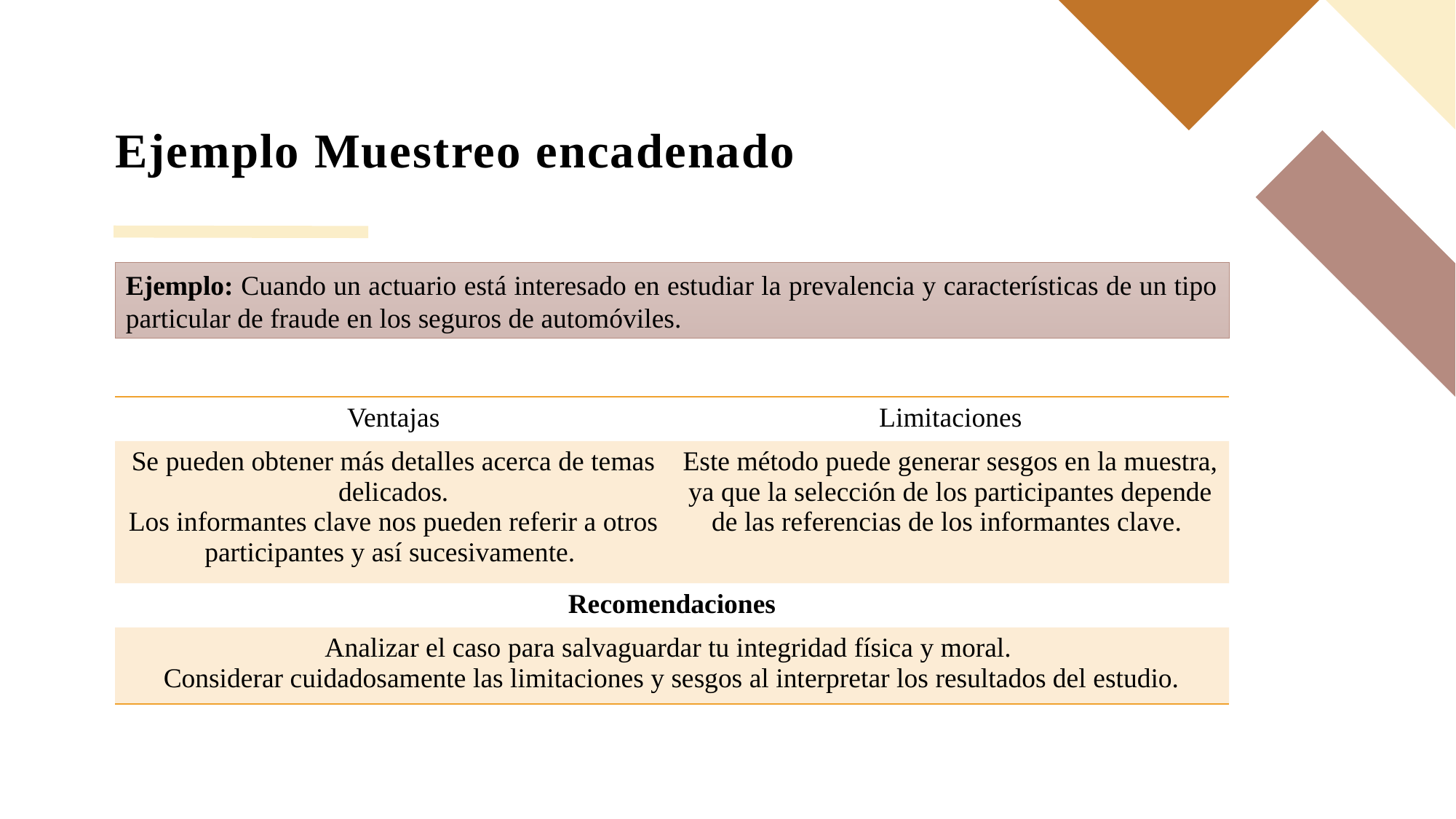

# Ejemplo Muestreo encadenado
Ejemplo: Cuando un actuario está interesado en estudiar la prevalencia y características de un tipo particular de fraude en los seguros de automóviles.
| Ventajas | Limitaciones |
| --- | --- |
| Se pueden obtener más detalles acerca de temas delicados. Los informantes clave nos pueden referir a otros participantes y así sucesivamente. | Este método puede generar sesgos en la muestra, ya que la selección de los participantes depende de las referencias de los informantes clave. |
| Recomendaciones |  |
| Analizar el caso para salvaguardar tu integridad física y moral. Considerar cuidadosamente las limitaciones y sesgos al interpretar los resultados del estudio. |  |